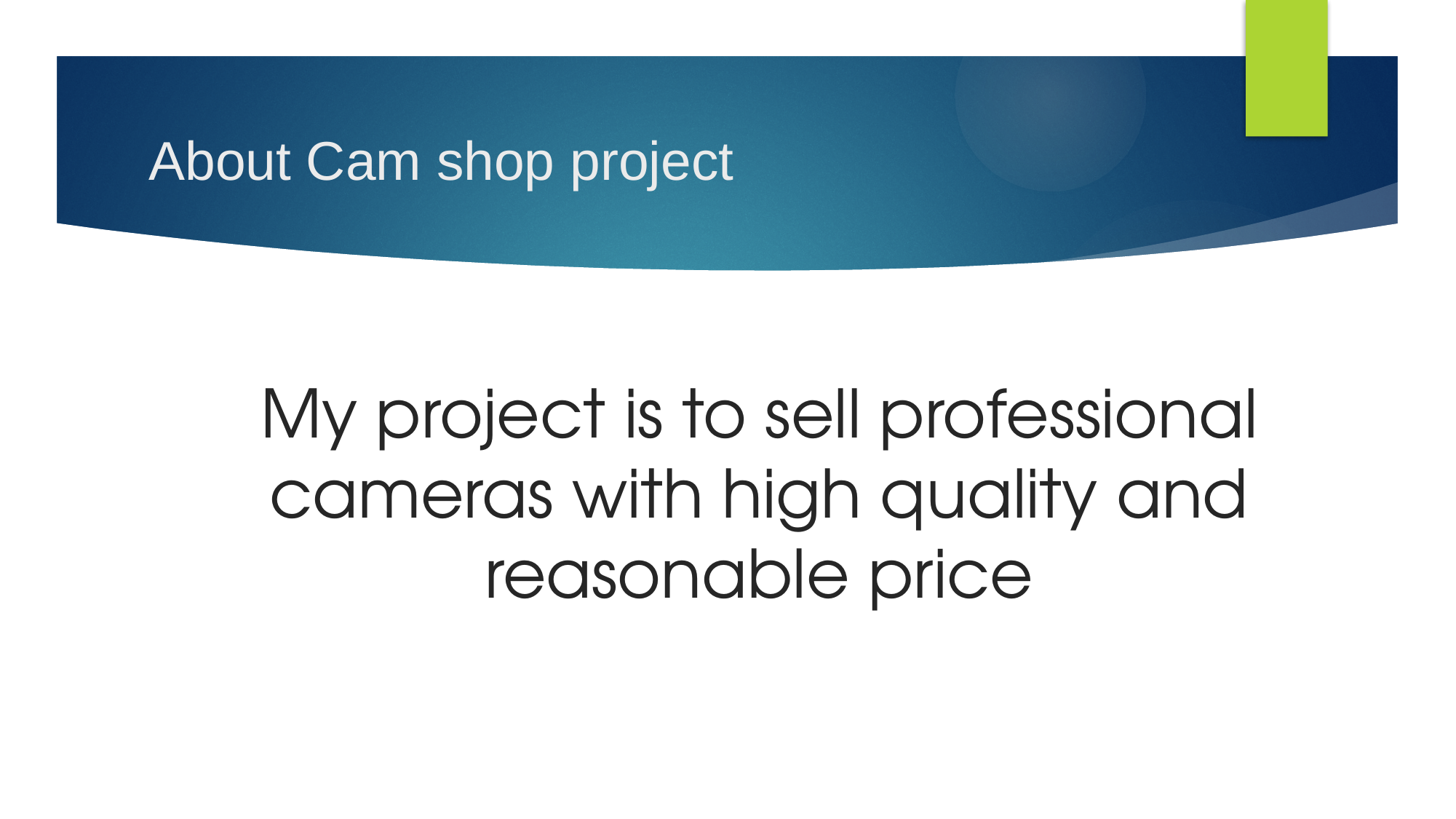

# About Cam shop project
My project is to sell professional cameras with high quality and reasonable price